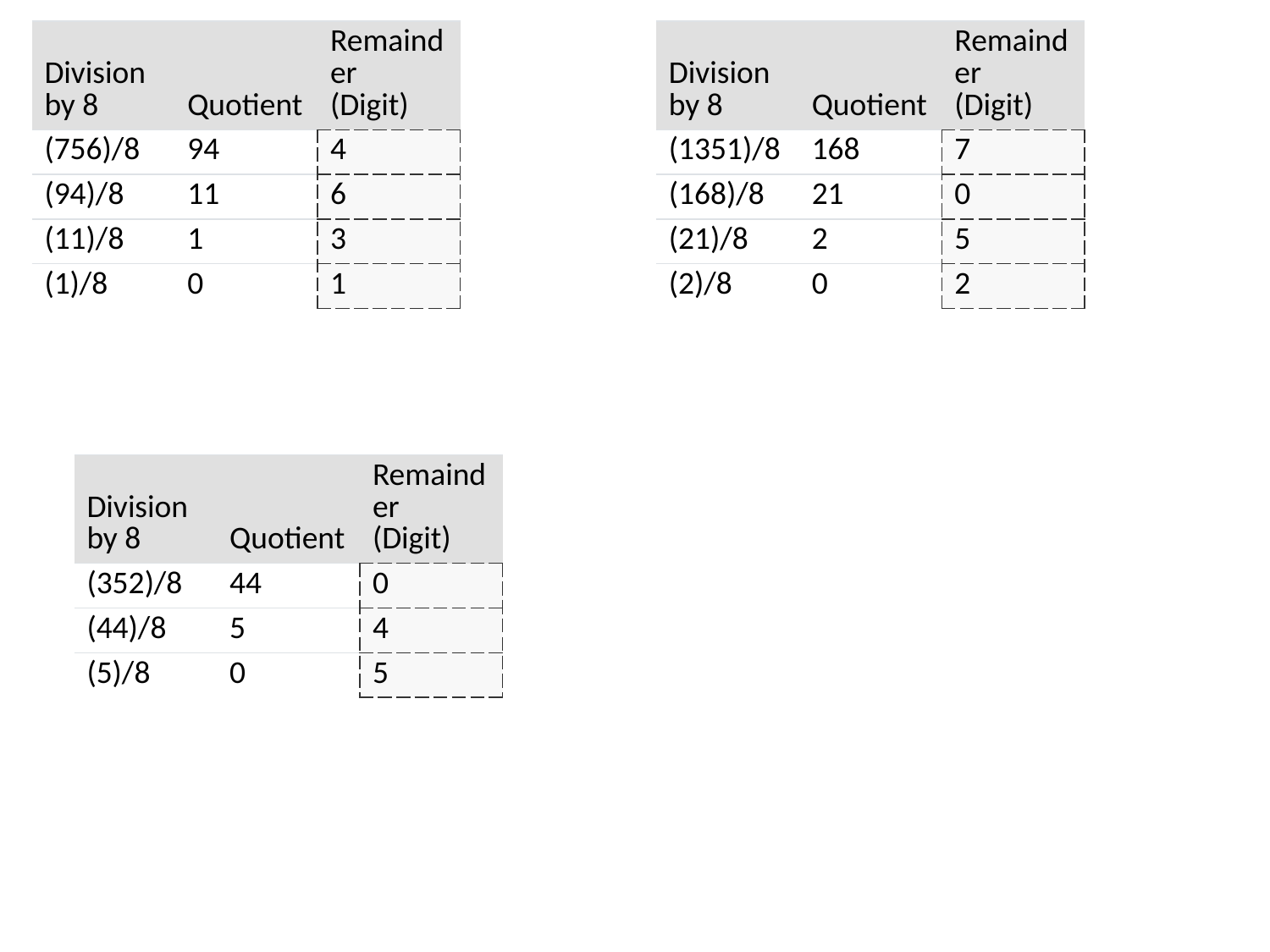

| Division by 8 | Quotient | Remainder (Digit) |
| --- | --- | --- |
| (756)/8 | 94 | 4 |
| (94)/8 | 11 | 6 |
| (11)/8 | 1 | 3 |
| (1)/8 | 0 | 1 |
| Division by 8 | Quotient | Remainder (Digit) |
| --- | --- | --- |
| (1351)/8 | 168 | 7 |
| (168)/8 | 21 | 0 |
| (21)/8 | 2 | 5 |
| (2)/8 | 0 | 2 |
| Division by 8 | Quotient | Remainder (Digit) |
| --- | --- | --- |
| (352)/8 | 44 | 0 |
| (44)/8 | 5 | 4 |
| (5)/8 | 0 | 5 |